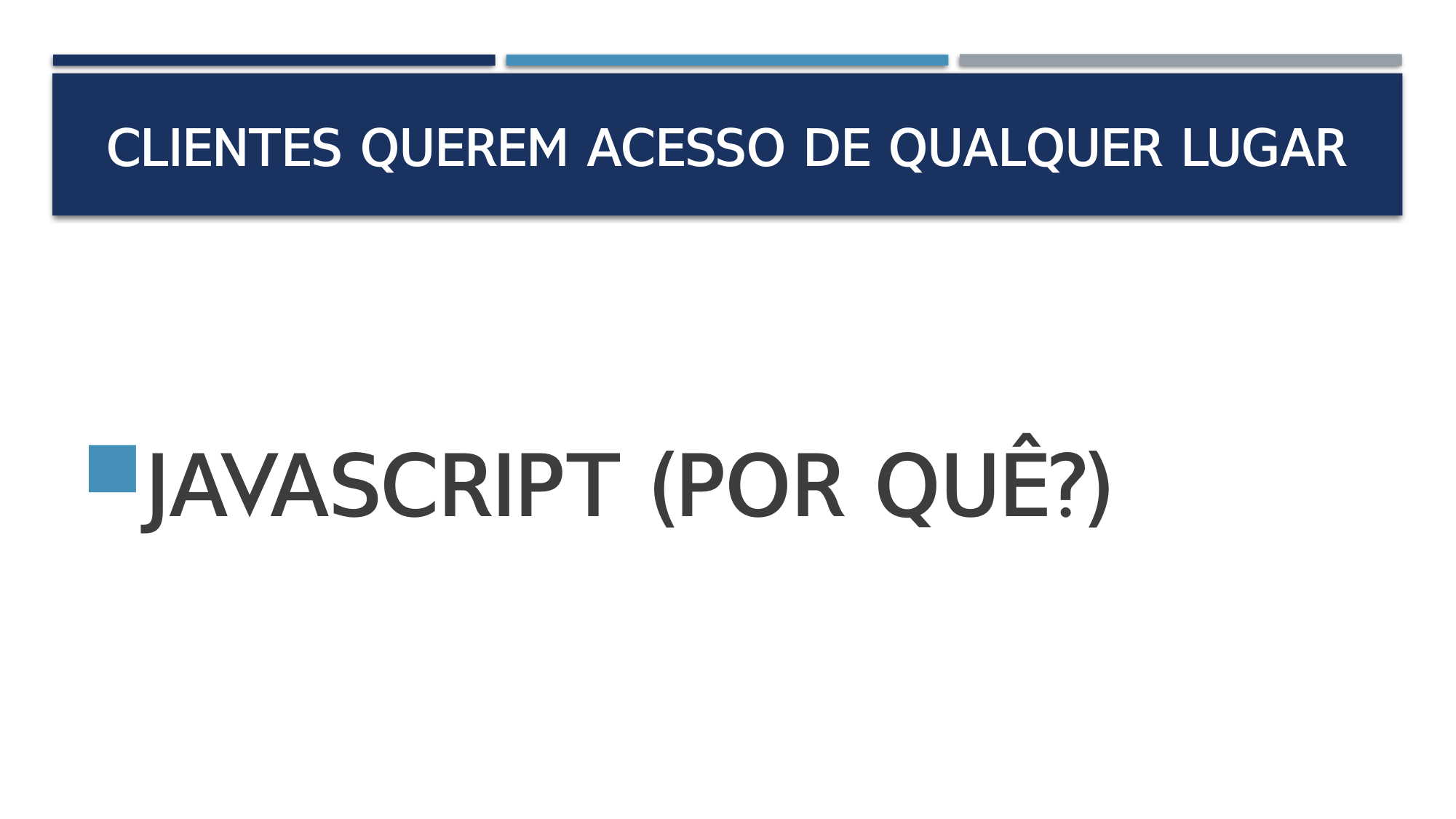

# CLIENTES QUEREM ACESSO DE QUALQUER LUGAR
JAVASCRIPT (POR QUÊ?)